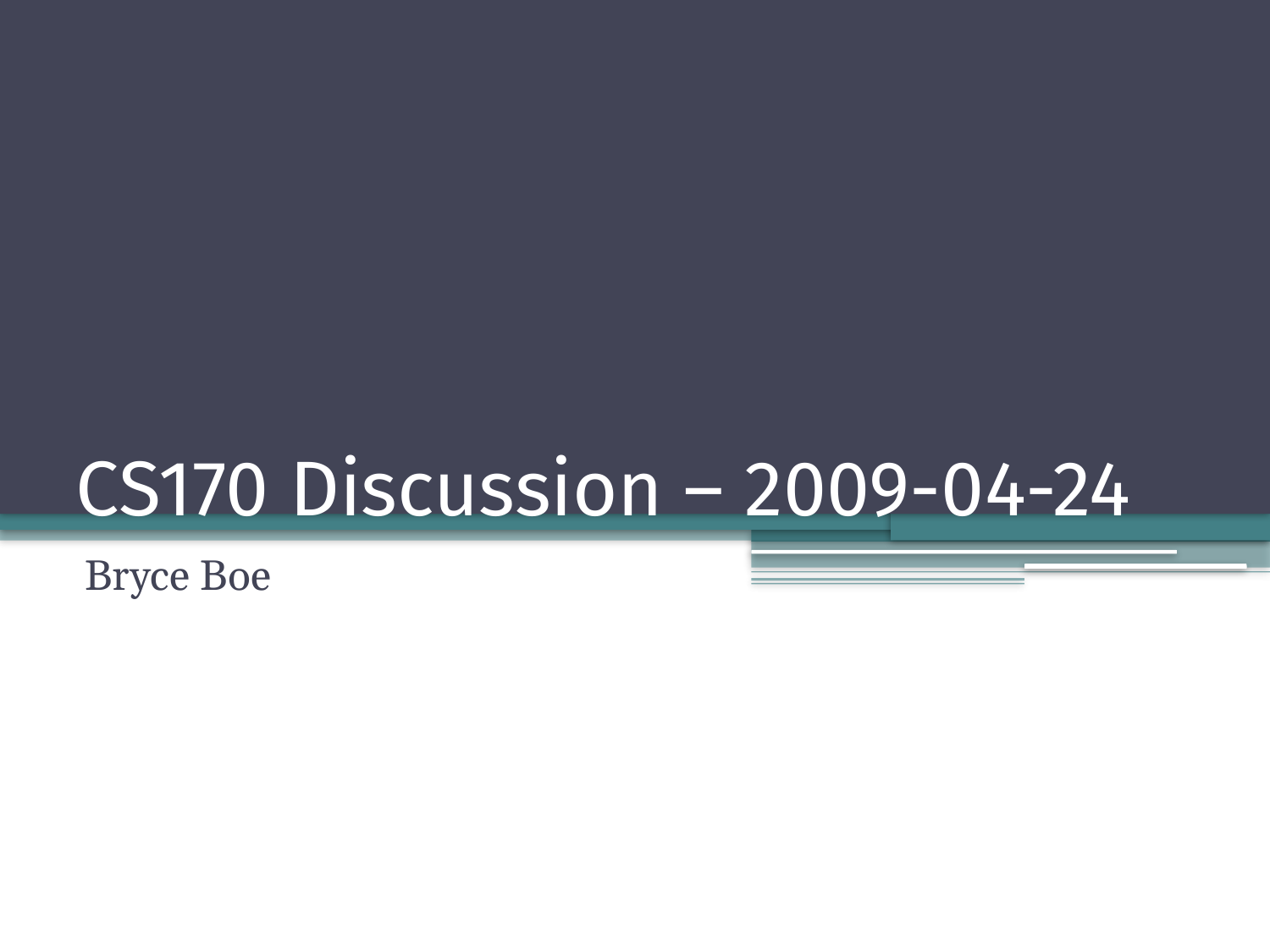

# CS170 Discussion – 2009-04-24
Bryce Boe